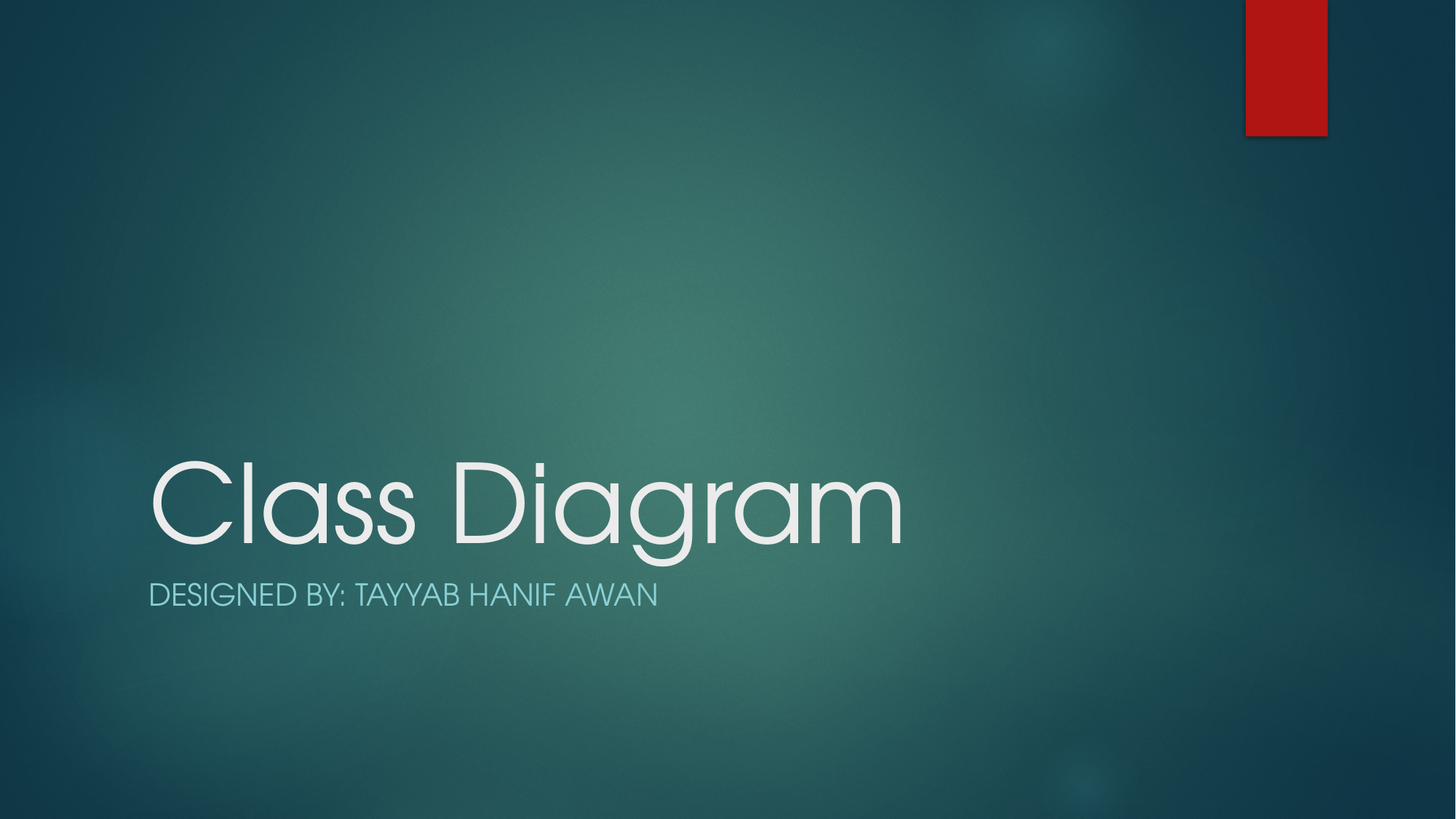

# Class Diagram
Designed By: Tayyab Hanif Awan